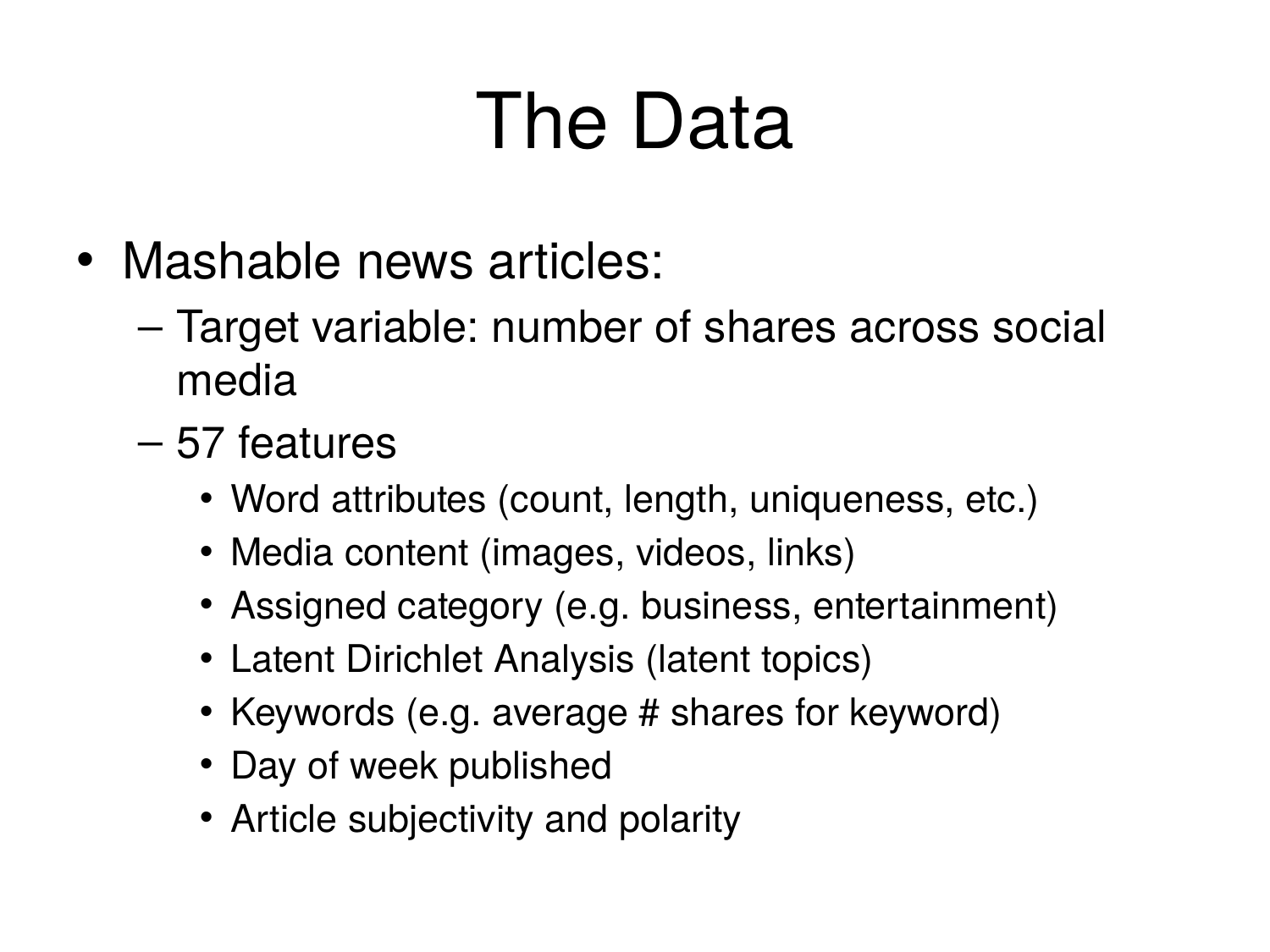

# The Data
Mashable news articles:
Target variable: number of shares across social media
57 features
Word attributes (count, length, uniqueness, etc.)
Media content (images, videos, links)
Assigned category (e.g. business, entertainment)
Latent Dirichlet Analysis (latent topics)
Keywords (e.g. average # shares for keyword)
Day of week published
Article subjectivity and polarity